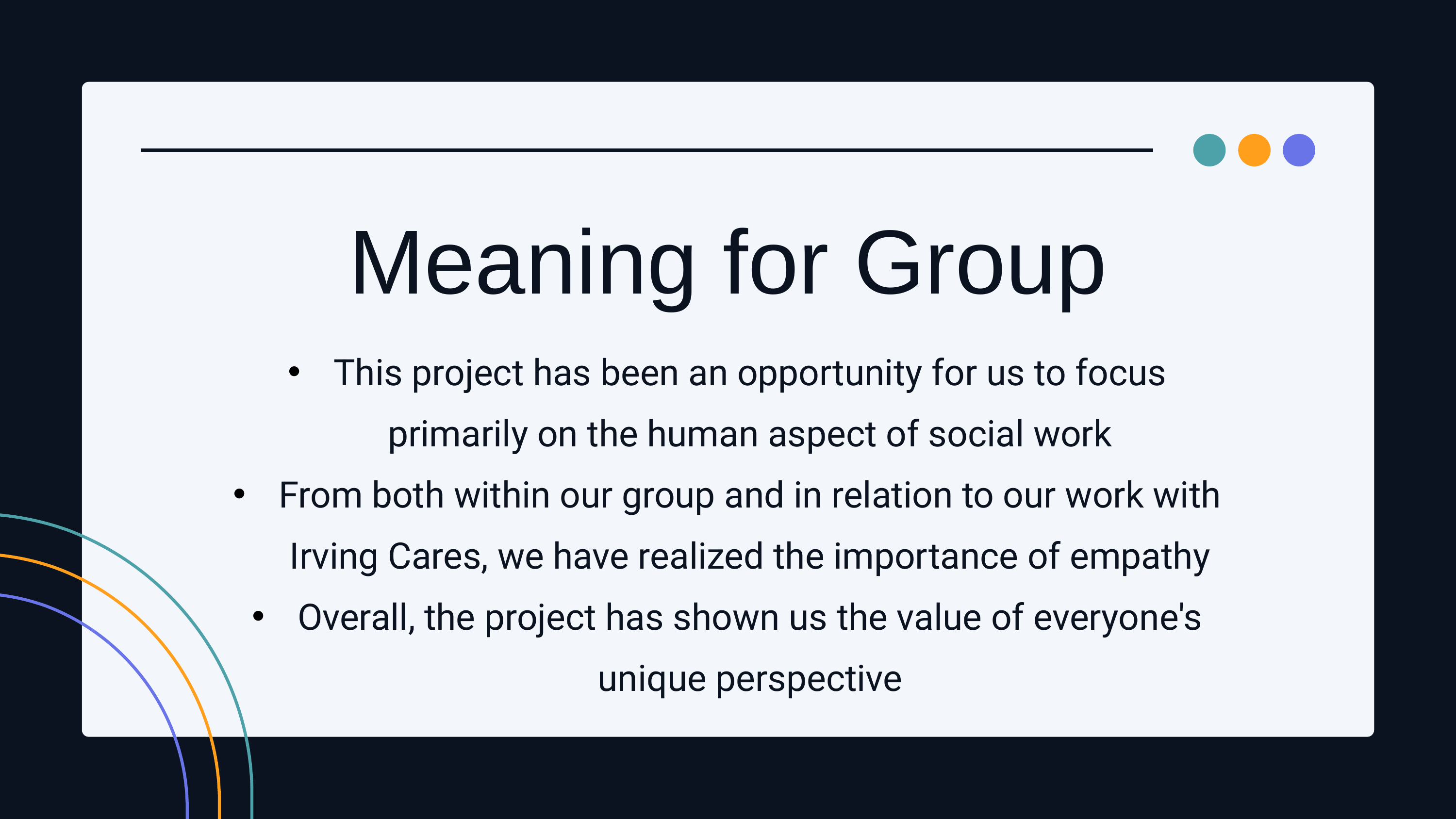

Meaning for Group

This project has been an opportunity for us to focus primarily on the human aspect of social work
From both within our group and in relation to our work with Irving Cares, we have realized the importance of empathy
Overall, the project has shown us the value of everyone's unique perspective